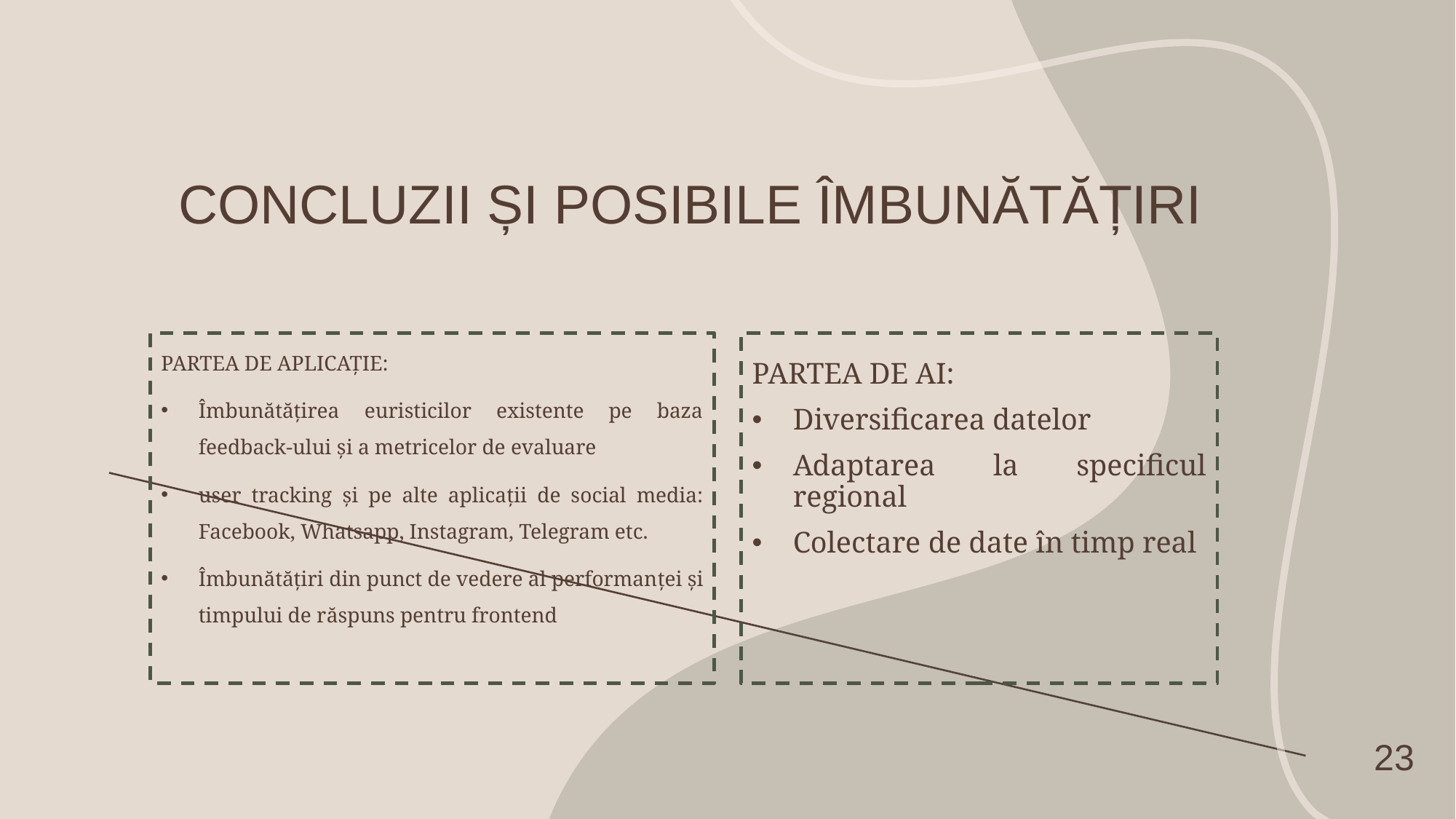

# CONCLUZII ȘI POSIBILE ÎMBUNĂTĂȚIRI
PARTEA DE APLICAȚIE:
Îmbunătățirea euristicilor existente pe baza feedback-ului și a metricelor de evaluare
user tracking și pe alte aplicații de social media: Facebook, Whatsapp, Instagram, Telegram etc.
Îmbunătățiri din punct de vedere al performanței și timpului de răspuns pentru frontend

PARTEA DE AI:
Diversificarea datelor
Adaptarea la specificul regional
Colectare de date în timp real

23